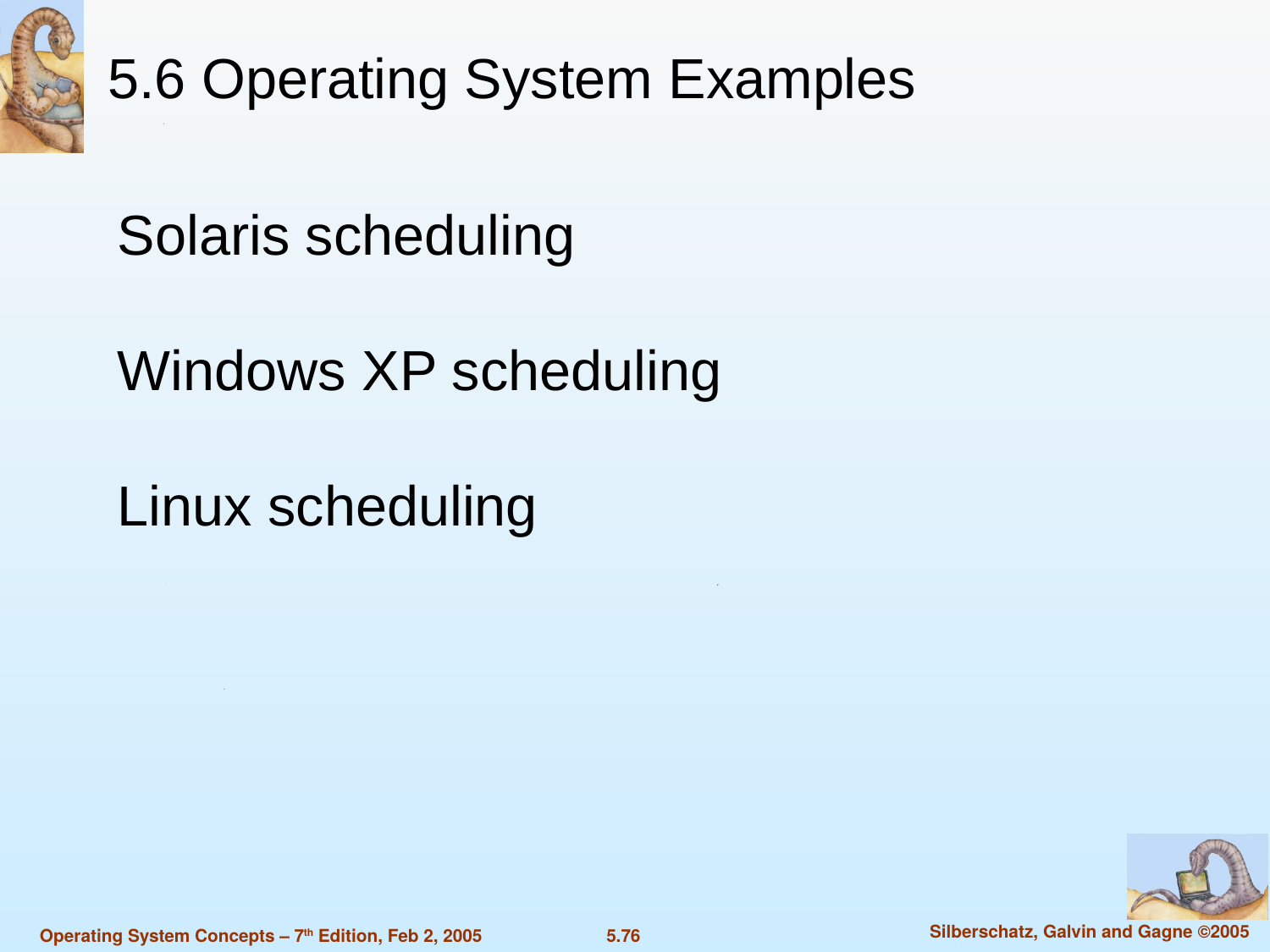

5.6 Operating System Examples

Solaris scheduling

Windows XP scheduling

Linux scheduling